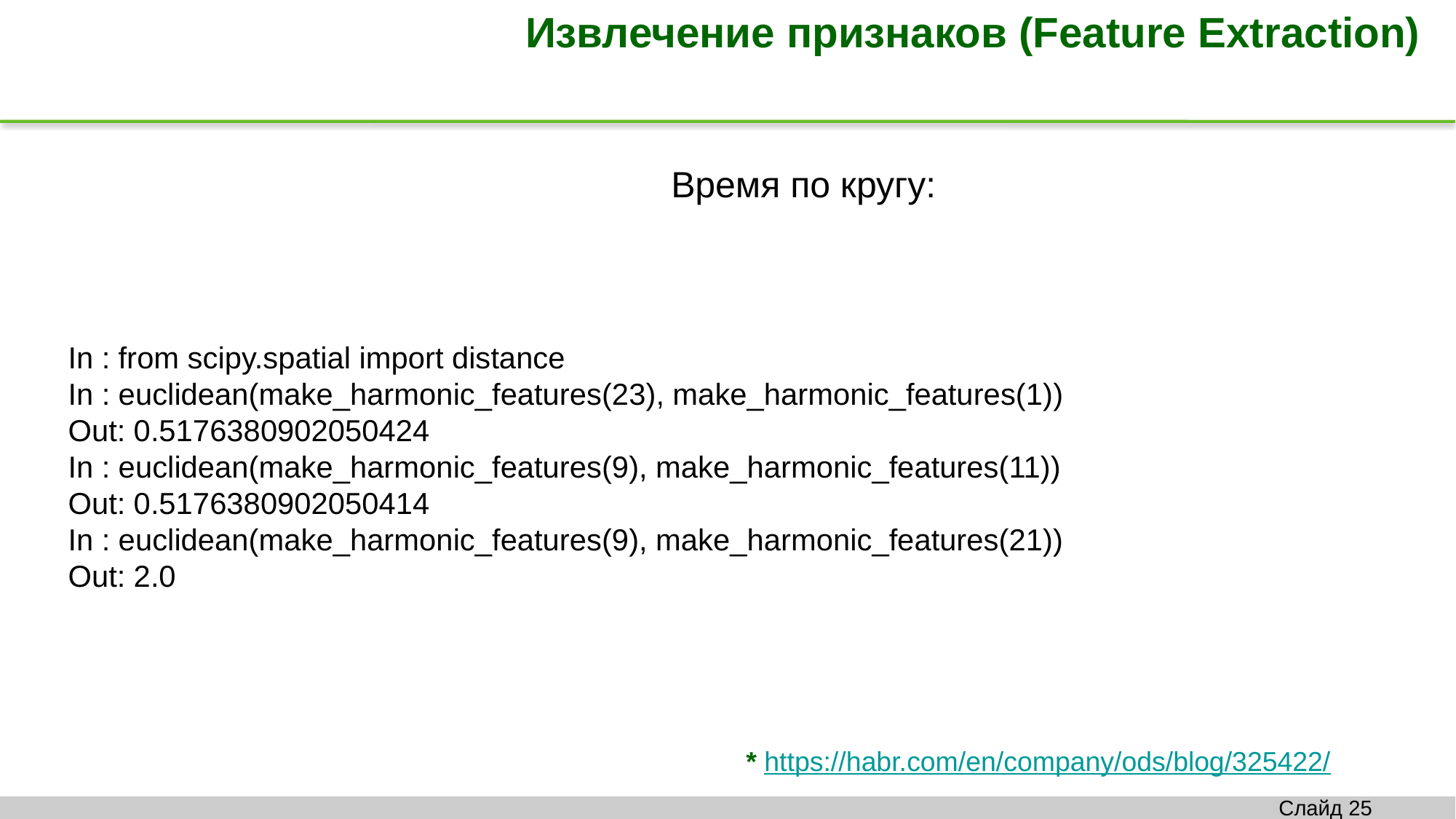

Извлечение признаков (Feature Extraction)
Время по кругу:
In : from scipy.spatial import distance
In : euclidean(make_harmonic_features(23), make_harmonic_features(1))
Out: 0.5176380902050424
In : euclidean(make_harmonic_features(9), make_harmonic_features(11))
Out: 0.5176380902050414
In : euclidean(make_harmonic_features(9), make_harmonic_features(21))
Out: 2.0
* https://habr.com/en/company/ods/blog/325422/